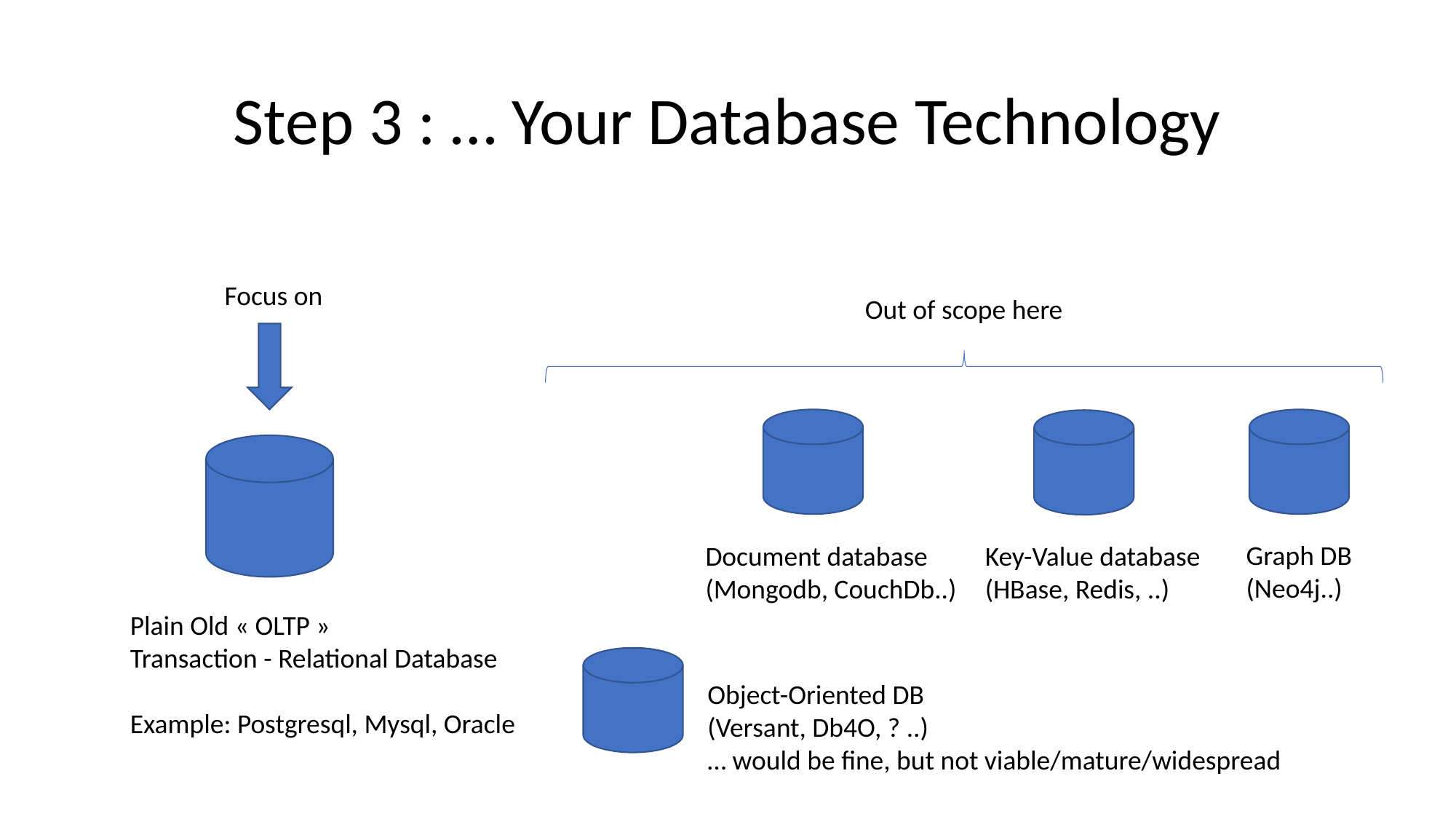

# Step 3 : … Your Database Technology
Focus on
Out of scope here

Graph DB
(Neo4j..)
Document database
(Mongodb, CouchDb..)
Key-Value database
(HBase, Redis, ..)
Plain Old « OLTP »
Transaction - Relational Database

Example: Postgresql, Mysql, Oracle

Object-Oriented DB
(Versant, Db4O, ? ..)
… would be fine, but not viable/mature/widespread